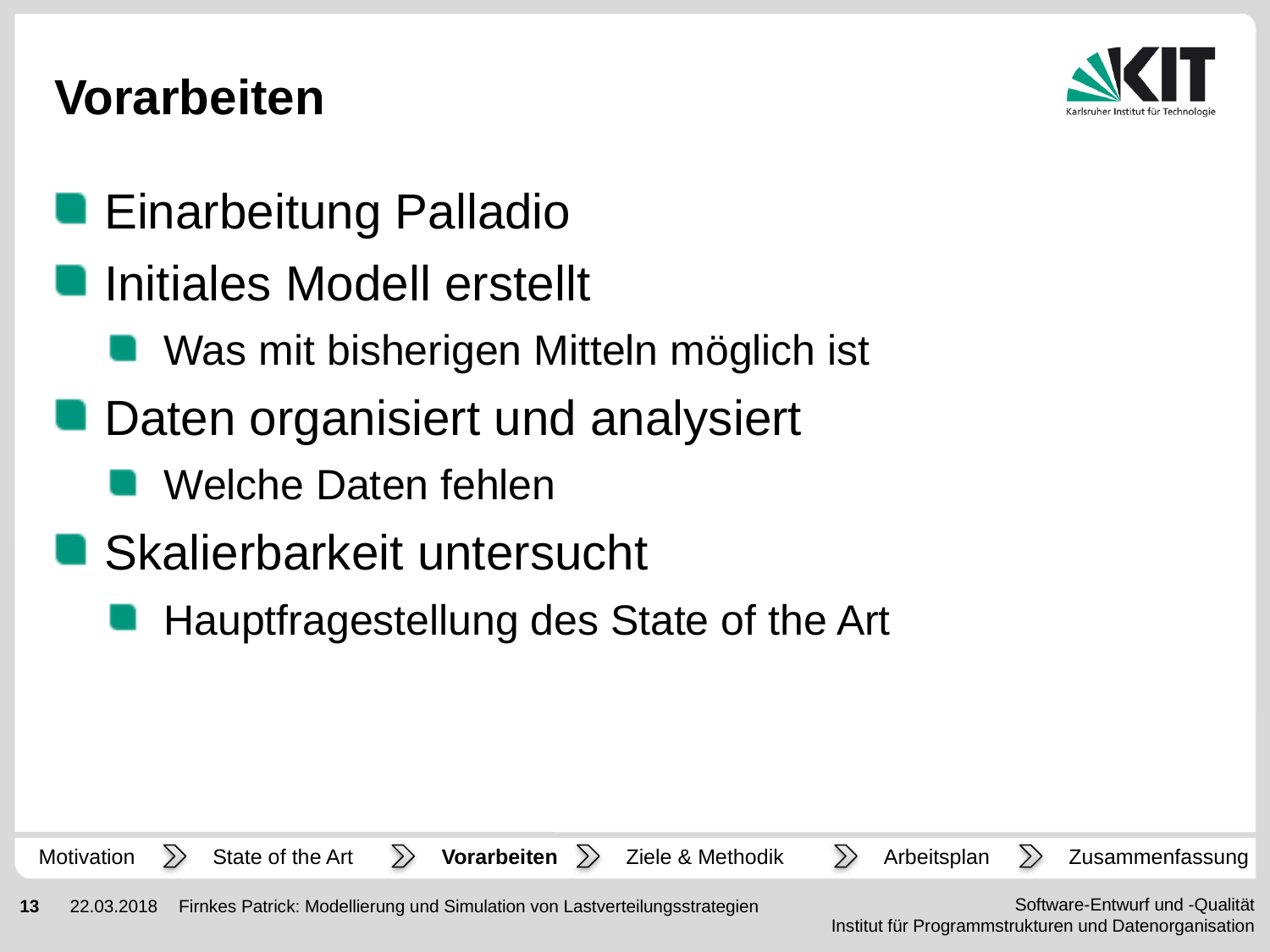

# Vorarbeiten
Einarbeitung Palladio
Initiales Modell erstellt
Was mit bisherigen Mitteln möglich ist
Daten organisiert und analysiert
Welche Daten fehlen
Skalierbarkeit untersucht
Hauptfragestellung des State of the Art

Motivation
State of the Art
Vorarbeiten
Ziele & Methodik
Arbeitsplan
Zusammenfassung

Firnkes Patrick: Modellierung und Simulation von Lastverteilungsstrategien